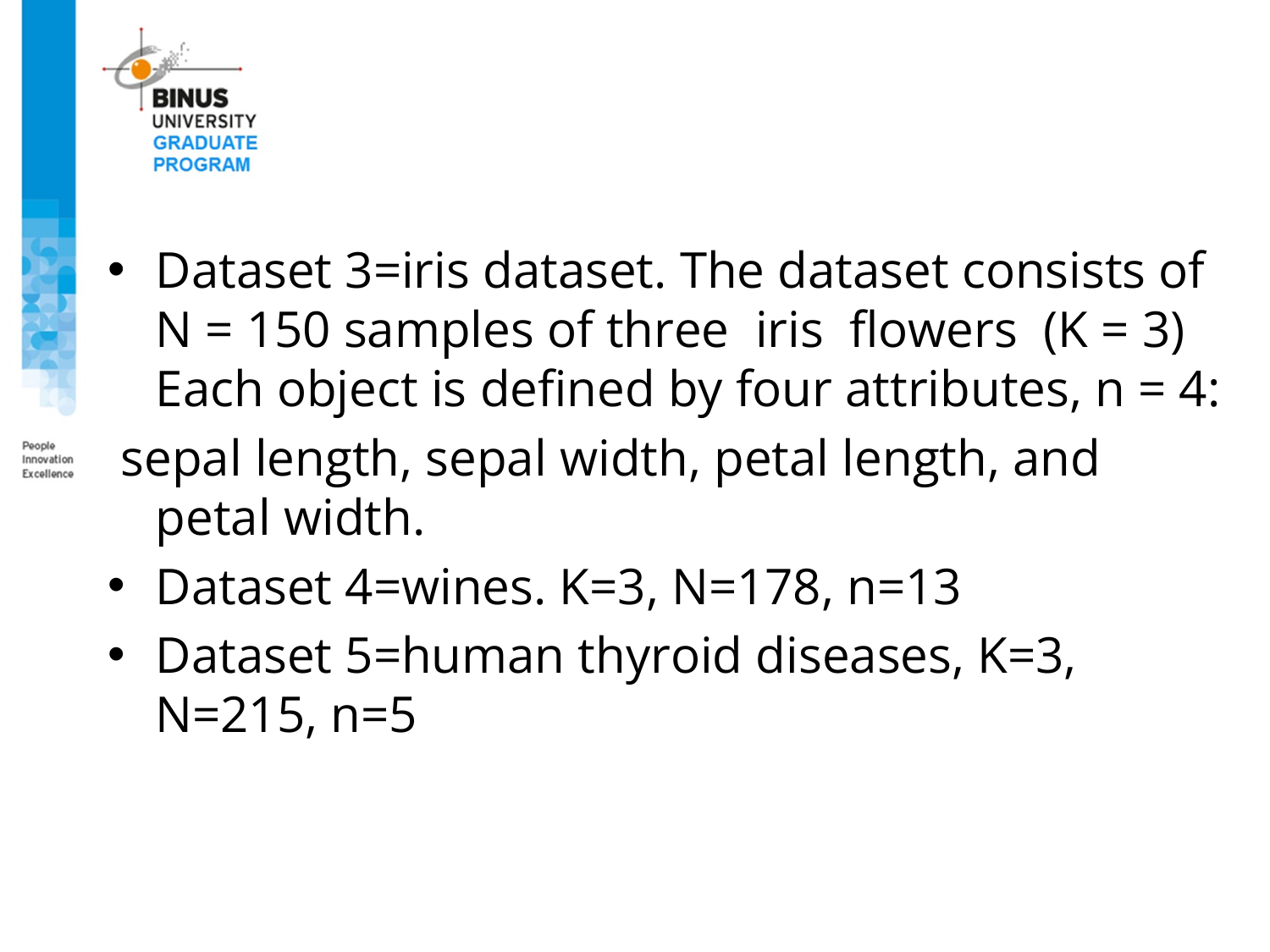

#
Dataset 3=iris dataset. The dataset consists of N = 150 samples of three  iris  flowers  (K = 3) Each object is defined by four attributes, n = 4:
 sepal length, sepal width, petal length, and petal width.
Dataset 4=wines. K=3, N=178, n=13
Dataset 5=human thyroid diseases, K=3, N=215, n=5